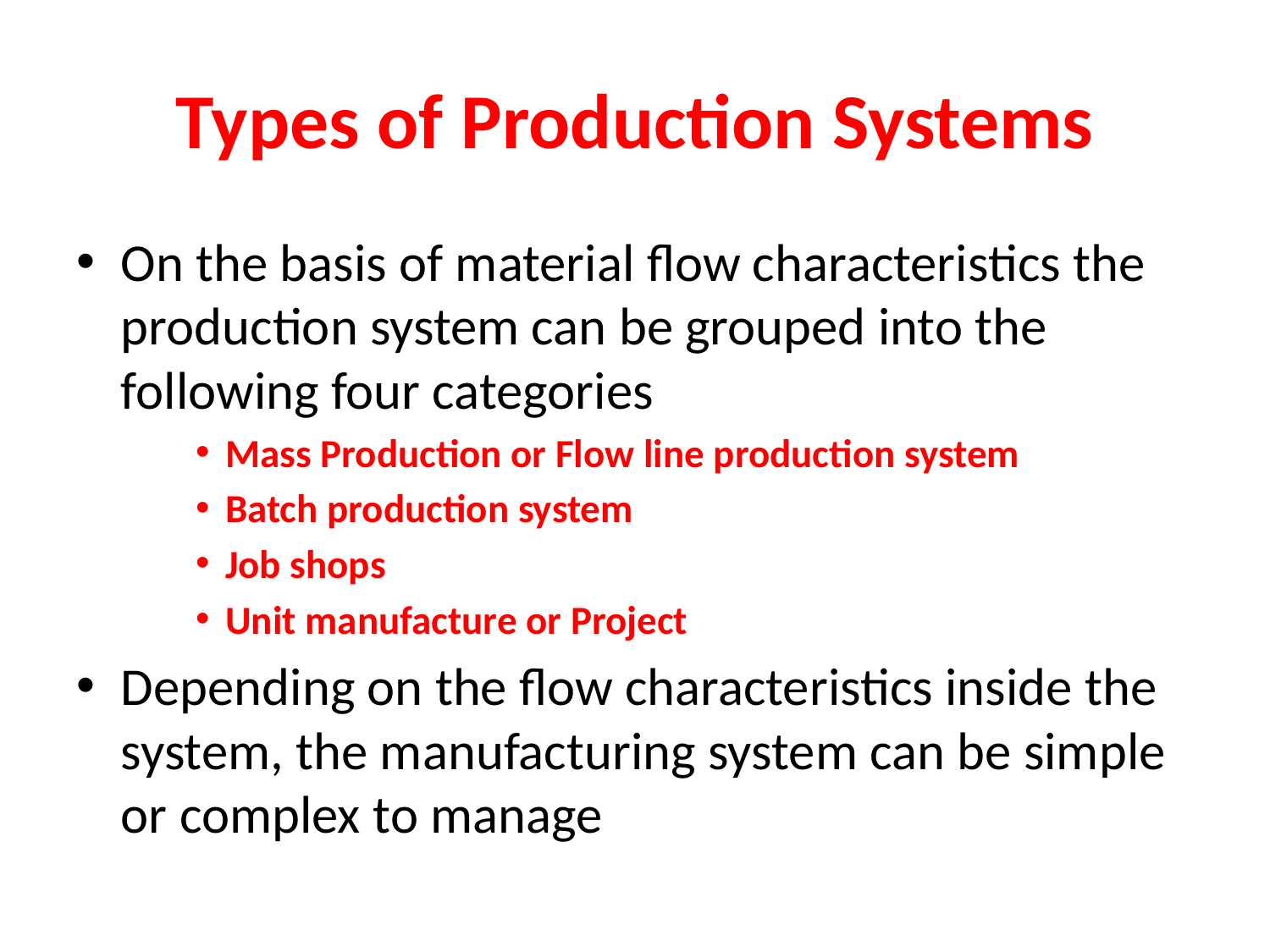

# Types of Production Systems
On the basis of material flow characteristics the production system can be grouped into the following four categories
Mass Production or Flow line production system
Batch production system
Job shops
Unit manufacture or Project
Depending on the flow characteristics inside the system, the manufacturing system can be simple or complex to manage